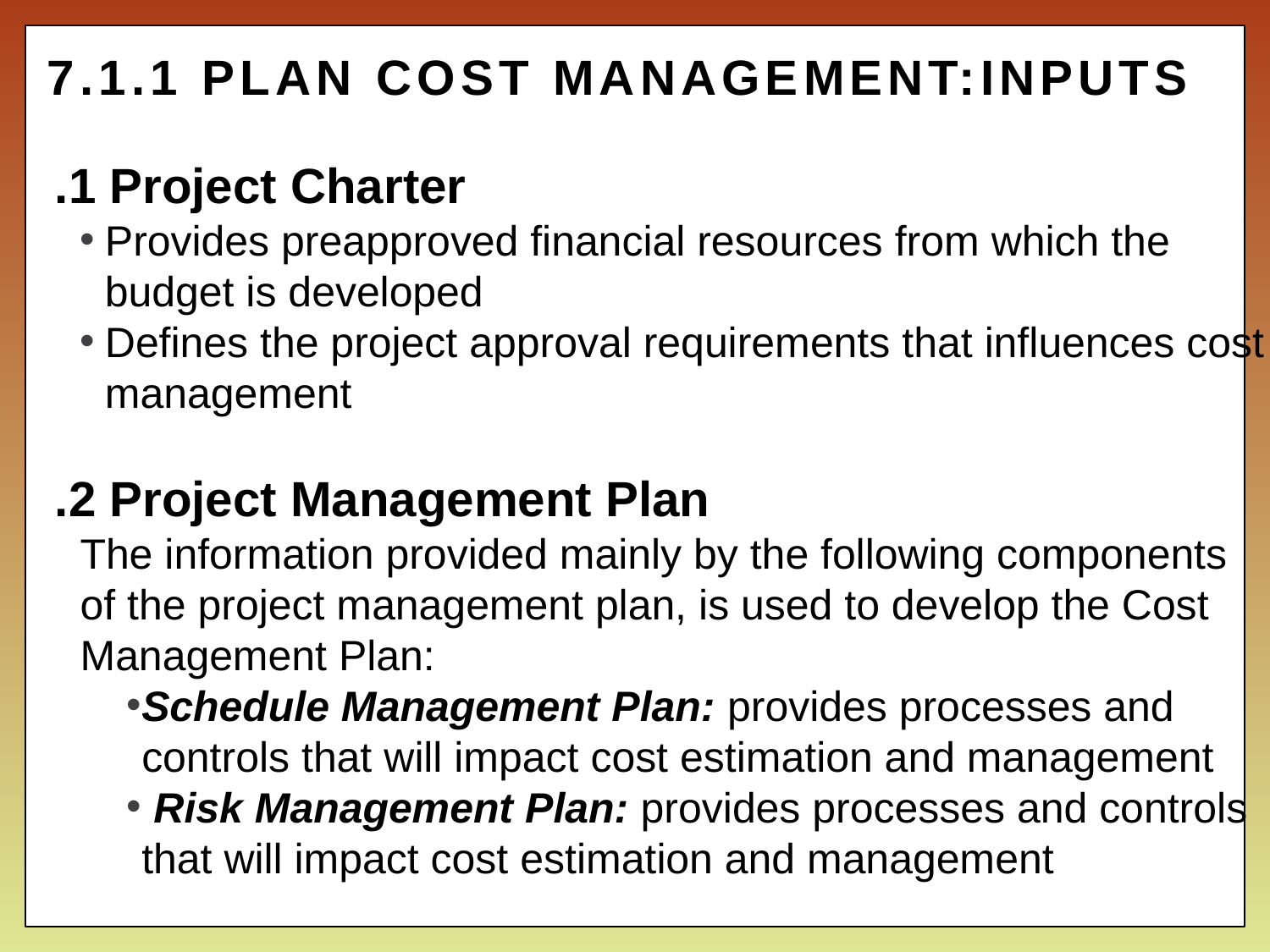

# 7.1.1 PLAN COST MANAGEMENT:INPUTS
.1 Project Charter
Provides preapproved financial resources from which the  budget is developed
Defines the project approval requirements that influences cost management

.2 Project Management Plan
	The information provided mainly by the following components of the project management plan, is used to develop the Cost Management Plan:
Schedule Management Plan: provides processes and controls that will impact cost estimation and management
 Risk Management Plan: provides processes and controls that will impact cost estimation and management